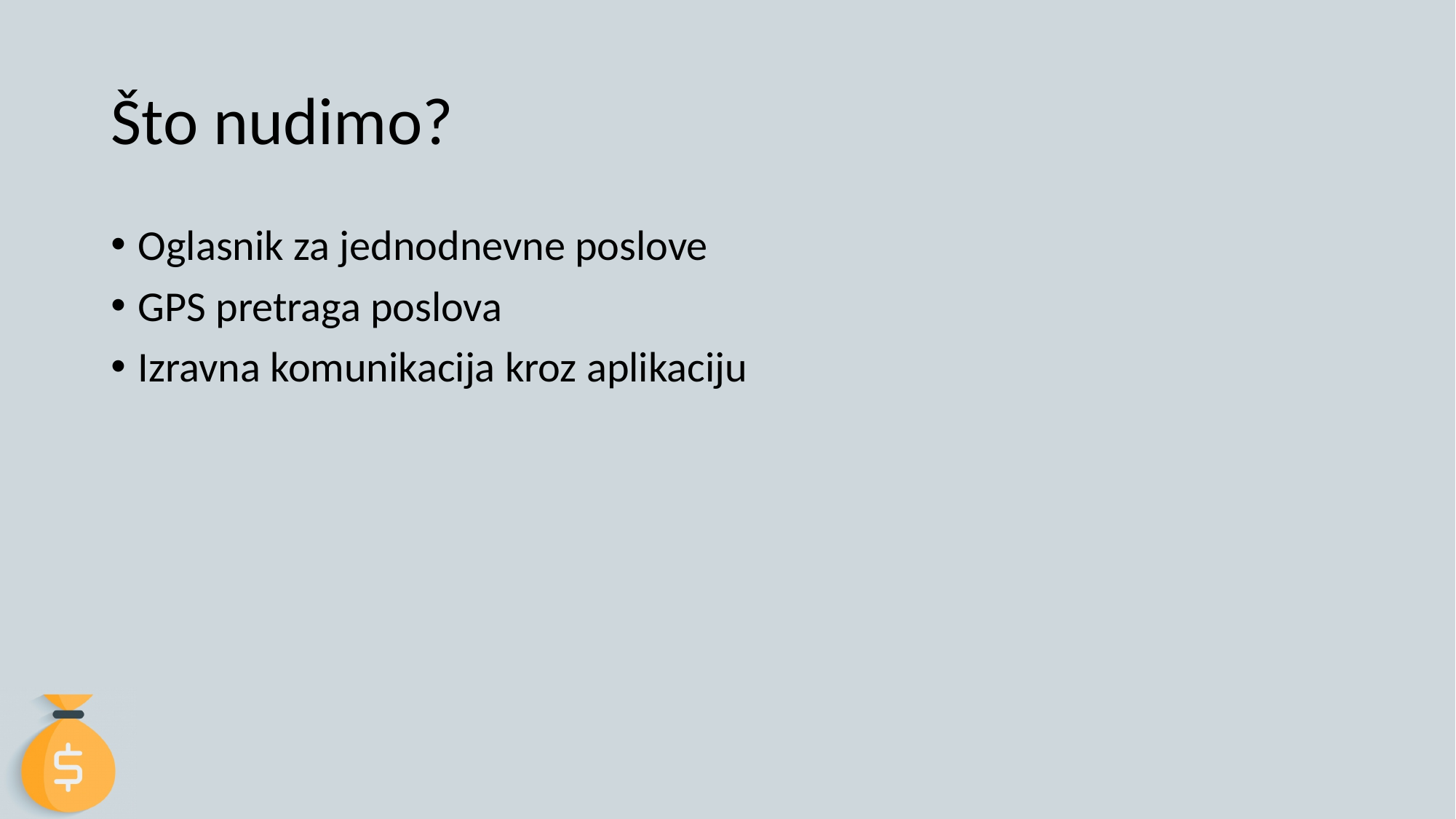

# Što nudimo?
Oglasnik za jednodnevne poslove
GPS pretraga poslova
Izravna komunikacija kroz aplikaciju